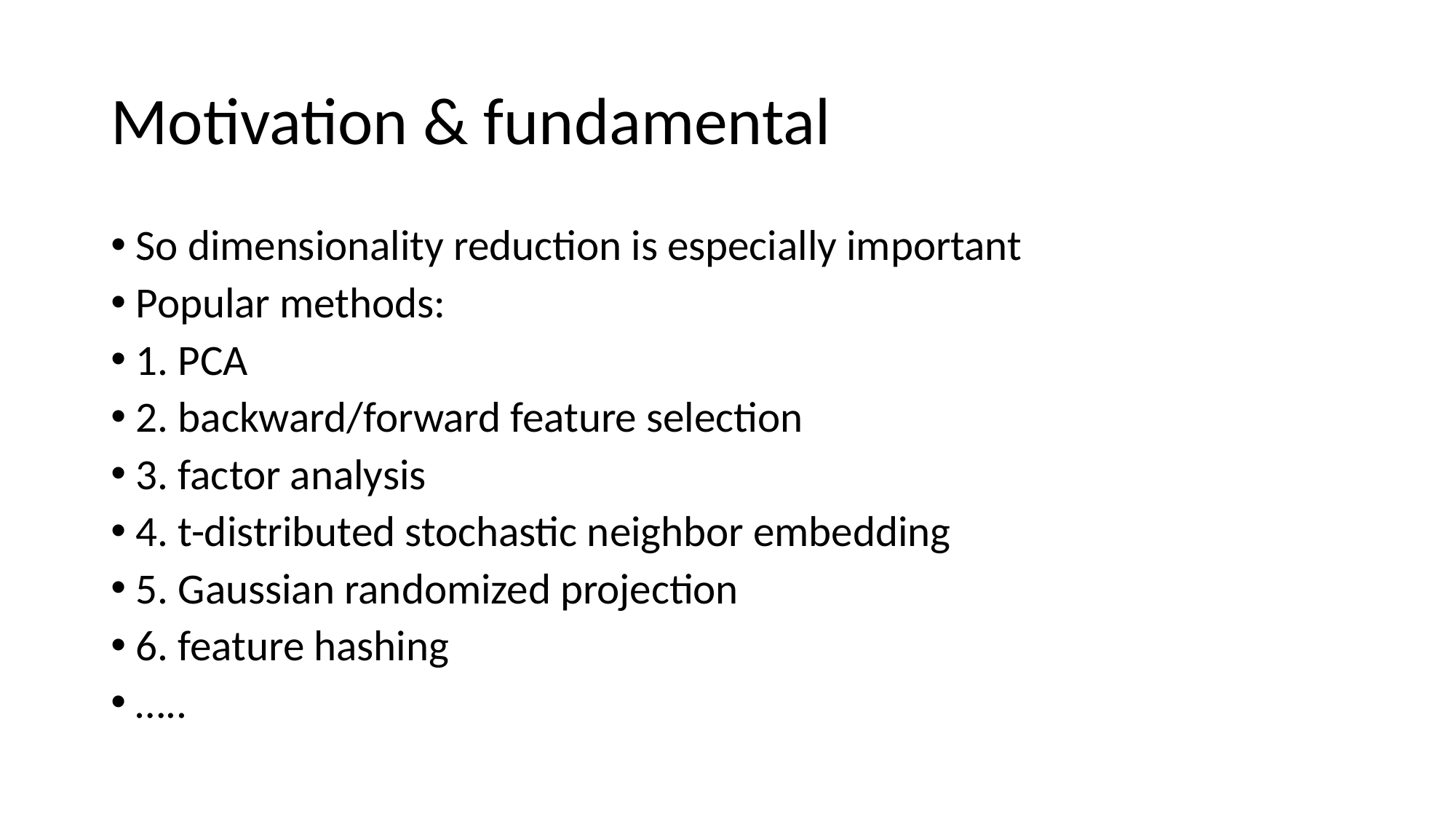

# Motivation & fundamental
So dimensionality reduction is especially important
Popular methods:
1. PCA
2. backward/forward feature selection
3. factor analysis
4. t-distributed stochastic neighbor embedding
5. Gaussian randomized projection
6. feature hashing
…..